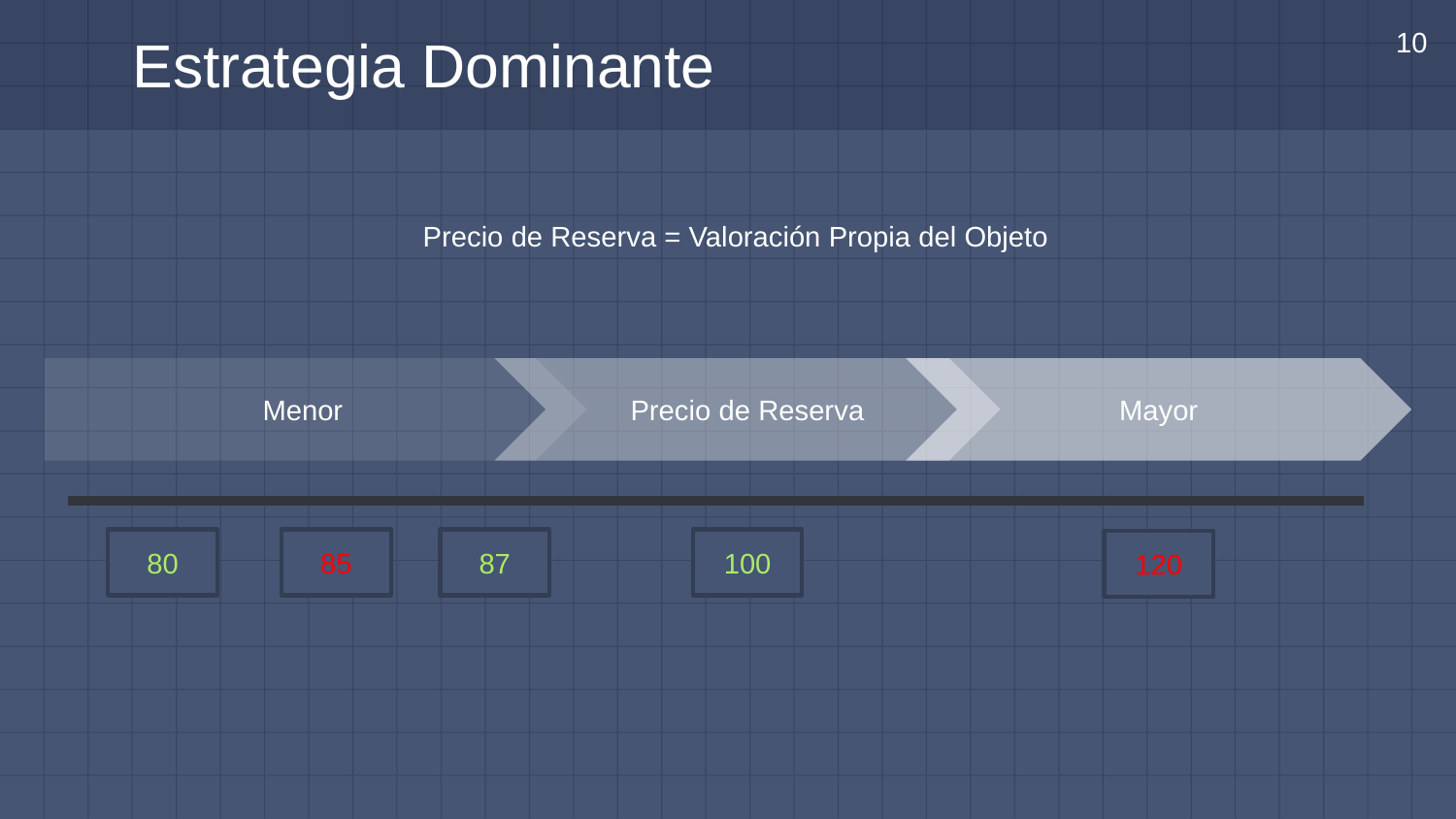

10
# Estrategia Dominante
Precio de Reserva = Valoración Propia del Objeto
Precio de Reserva
Mayor
Menor
87
80
85
100
120